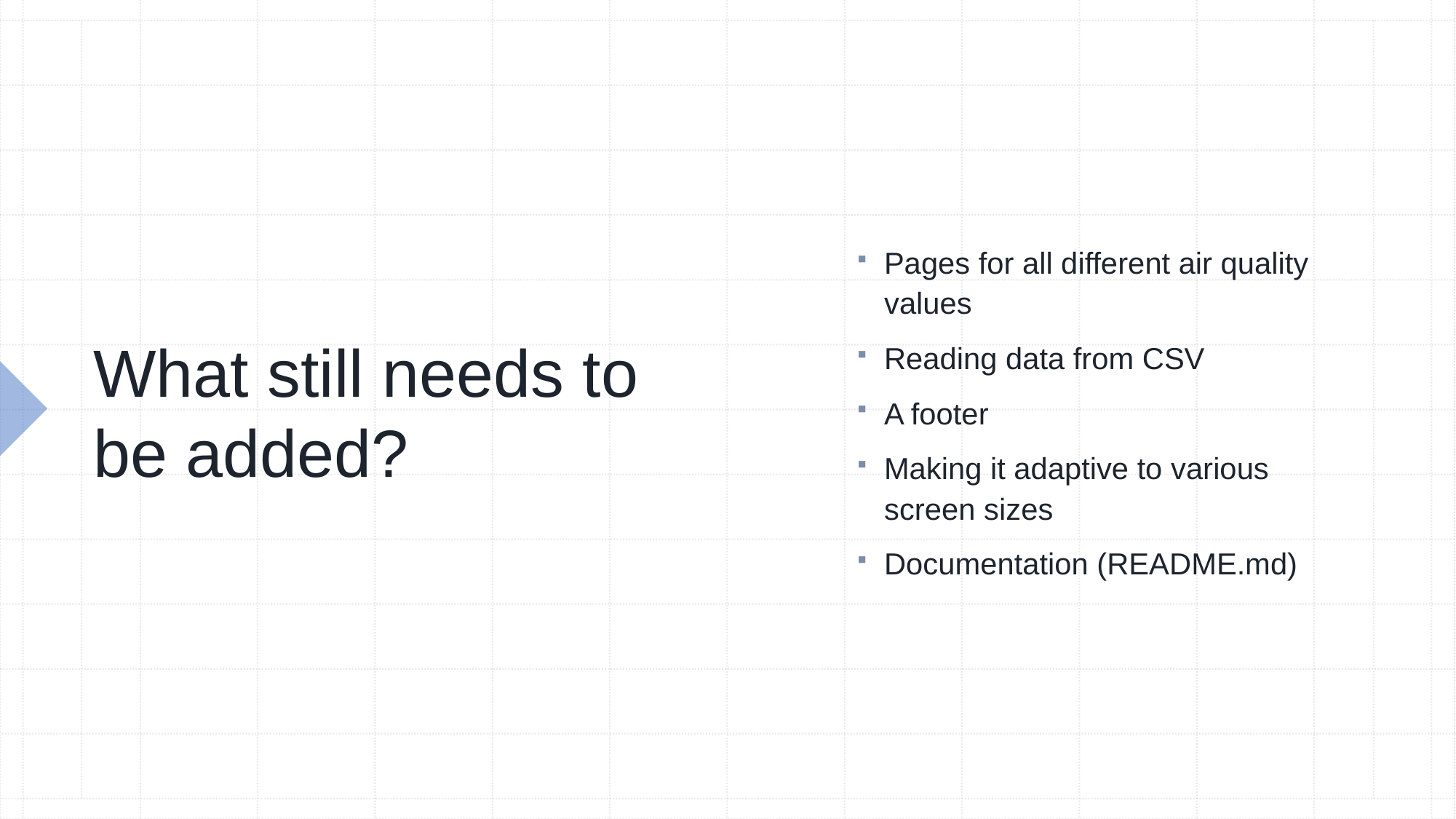

Pages for all different air quality values
Reading data from CSV
A footer
Making it adaptive to various screen sizes
Documentation (README.md)
# What still needs to be added?